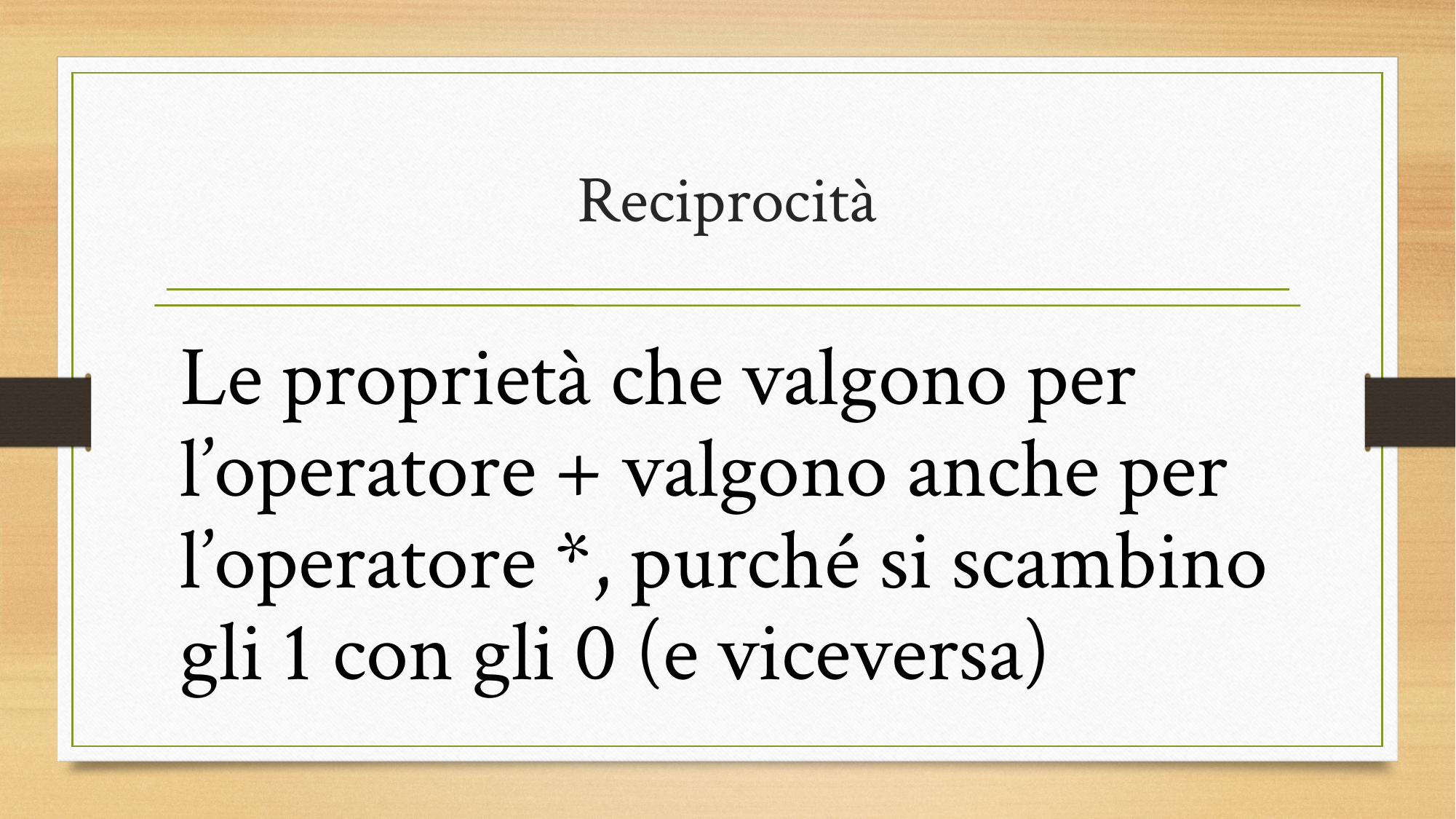

# Reciprocità
Le proprietà che valgono per l’operatore + valgono anche per l’operatore *, purché si scambino gli 1 con gli 0 (e viceversa)